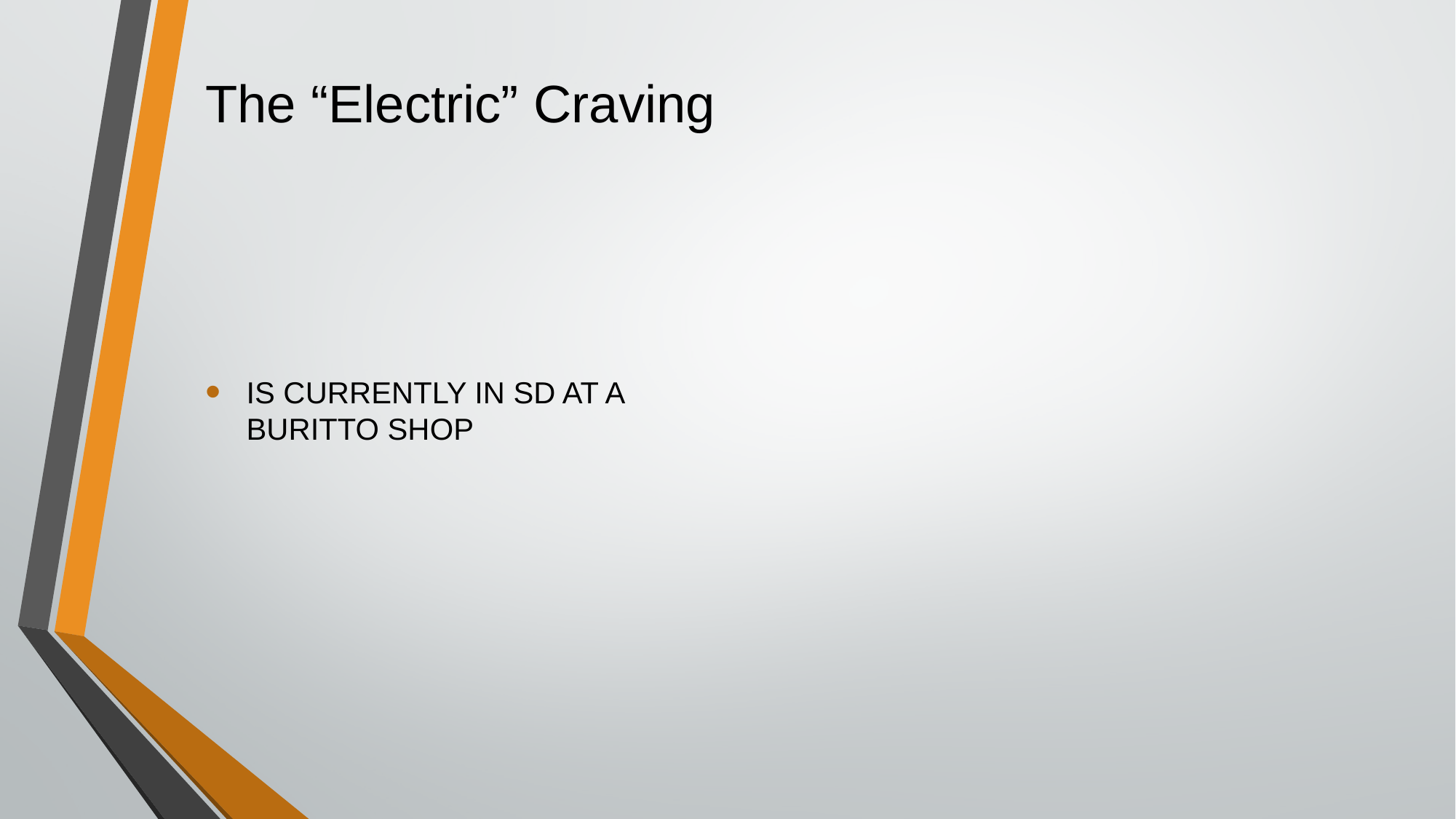

# The “Electric” Craving
IS CURRENTLY IN SD AT A BURITTO SHOP